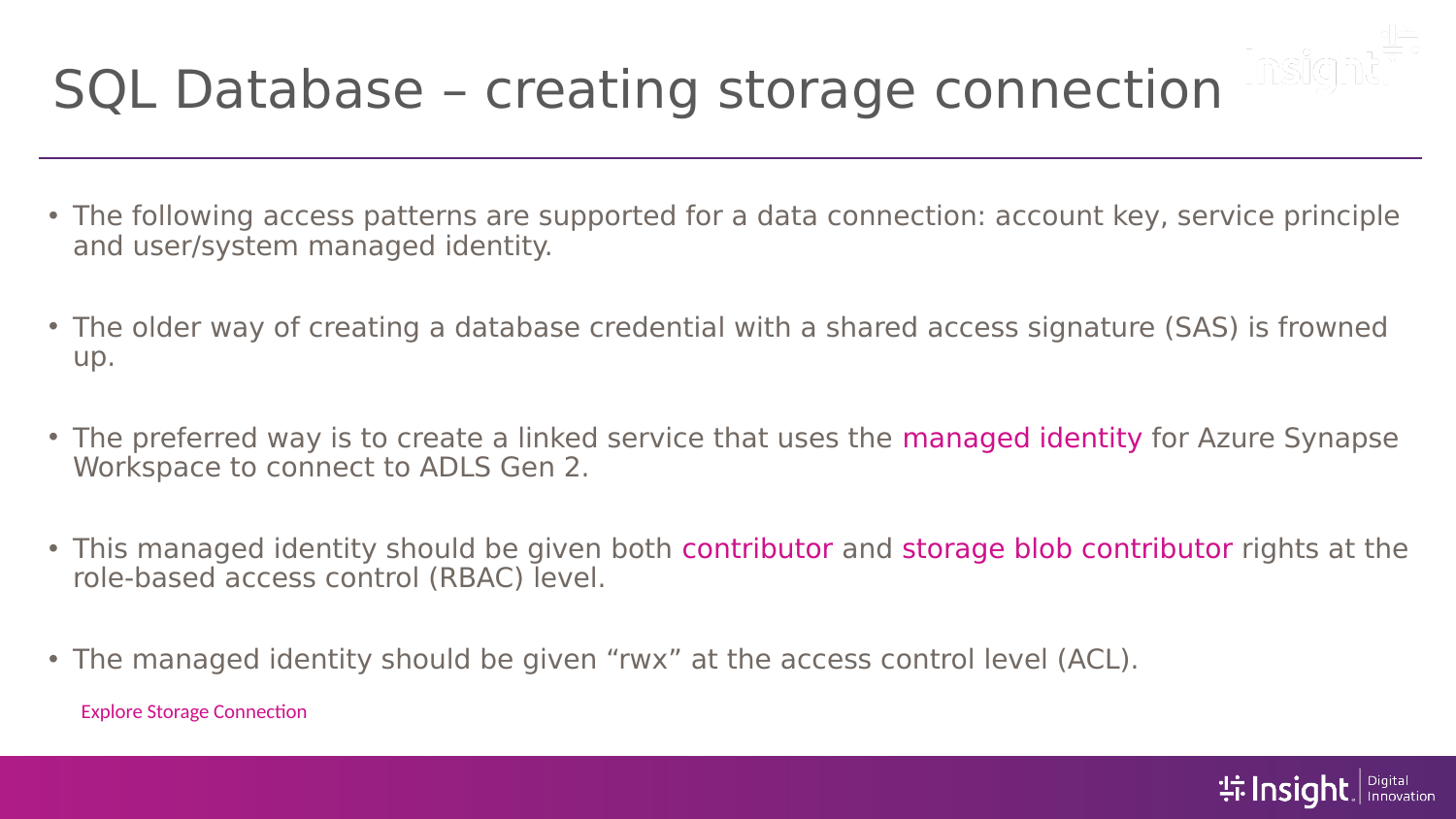

# SQL Database – creating storage connection
The following access patterns are supported for a data connection: account key, service principle and user/system managed identity.

The older way of creating a database credential with a shared access signature (SAS) is frowned up.

The preferred way is to create a linked service that uses the managed identity for Azure Synapse Workspace to connect to ADLS Gen 2.

This managed identity should be given both contributor and storage blob contributor rights at the role-based access control (RBAC) level.

The managed identity should be given “rwx” at the access control level (ACL).

Explore Storage Connection